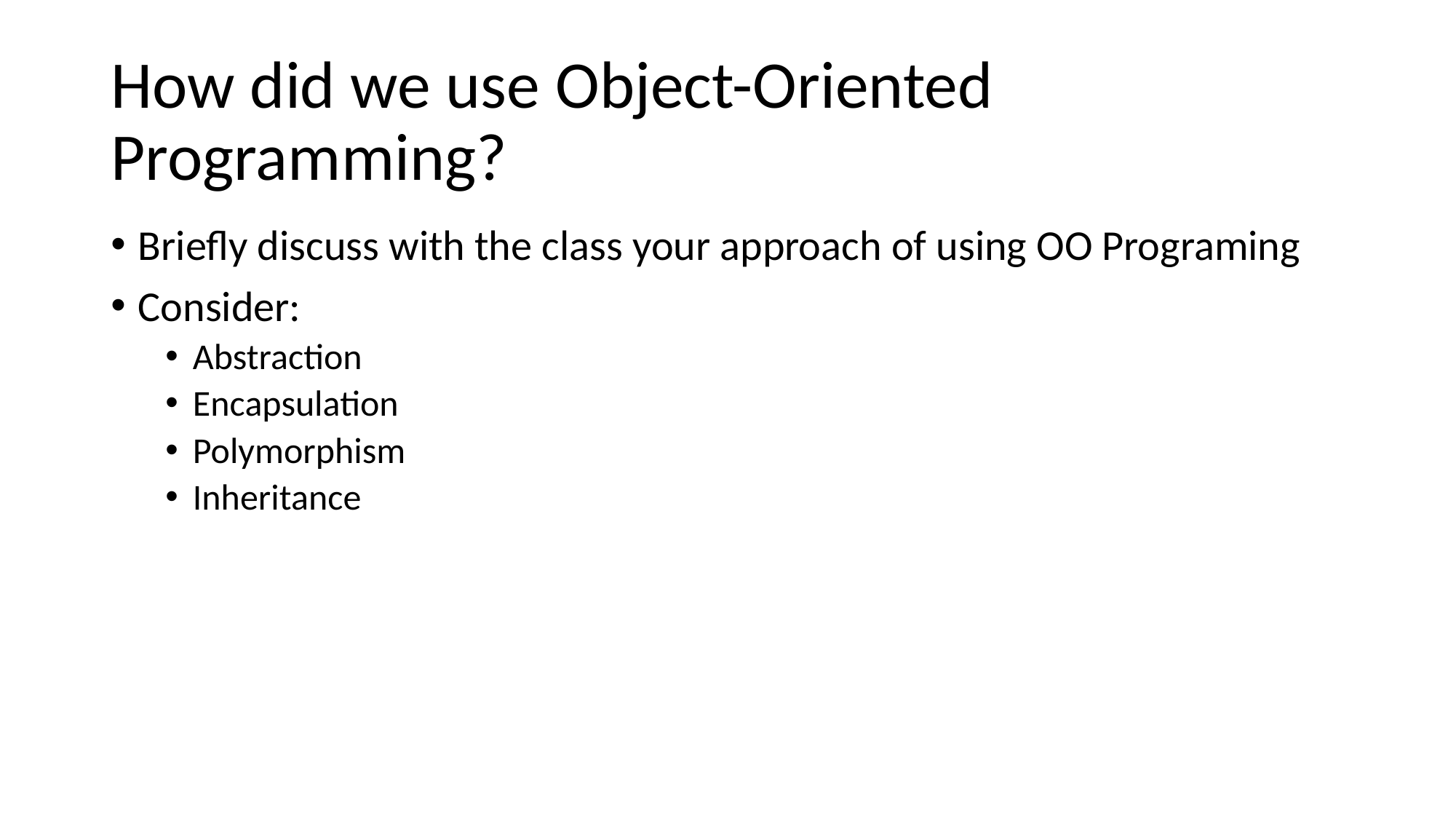

# How did we use Object-Oriented Programming?
Briefly discuss with the class your approach of using OO Programing
Consider:
Abstraction
Encapsulation
Polymorphism
Inheritance